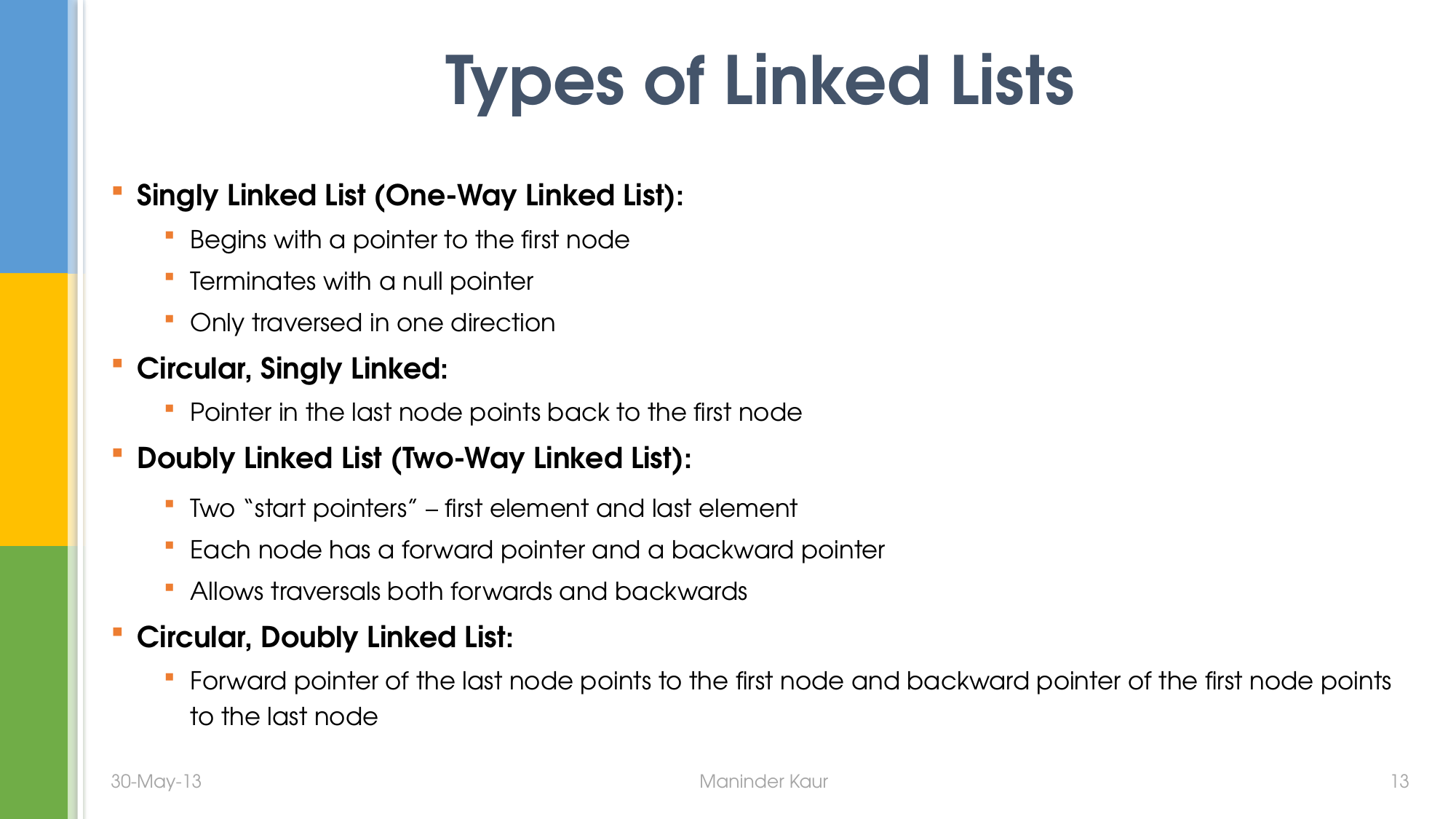

# Types of Linked Lists
Singly Linked List (One-Way Linked List):
Begins with a pointer to the first node
Terminates with a null pointer
Only traversed in one direction
Circular, Singly Linked:
Pointer in the last node points back to the first node
Doubly Linked List (Two-Way Linked List):
Two “start pointers” – first element and last element
Each node has a forward pointer and a backward pointer
Allows traversals both forwards and backwards
Circular, Doubly Linked List:
Forward pointer of the last node points to the first node and backward pointer of the first node points to the last node
13
30-May-13
Maninder Kaur